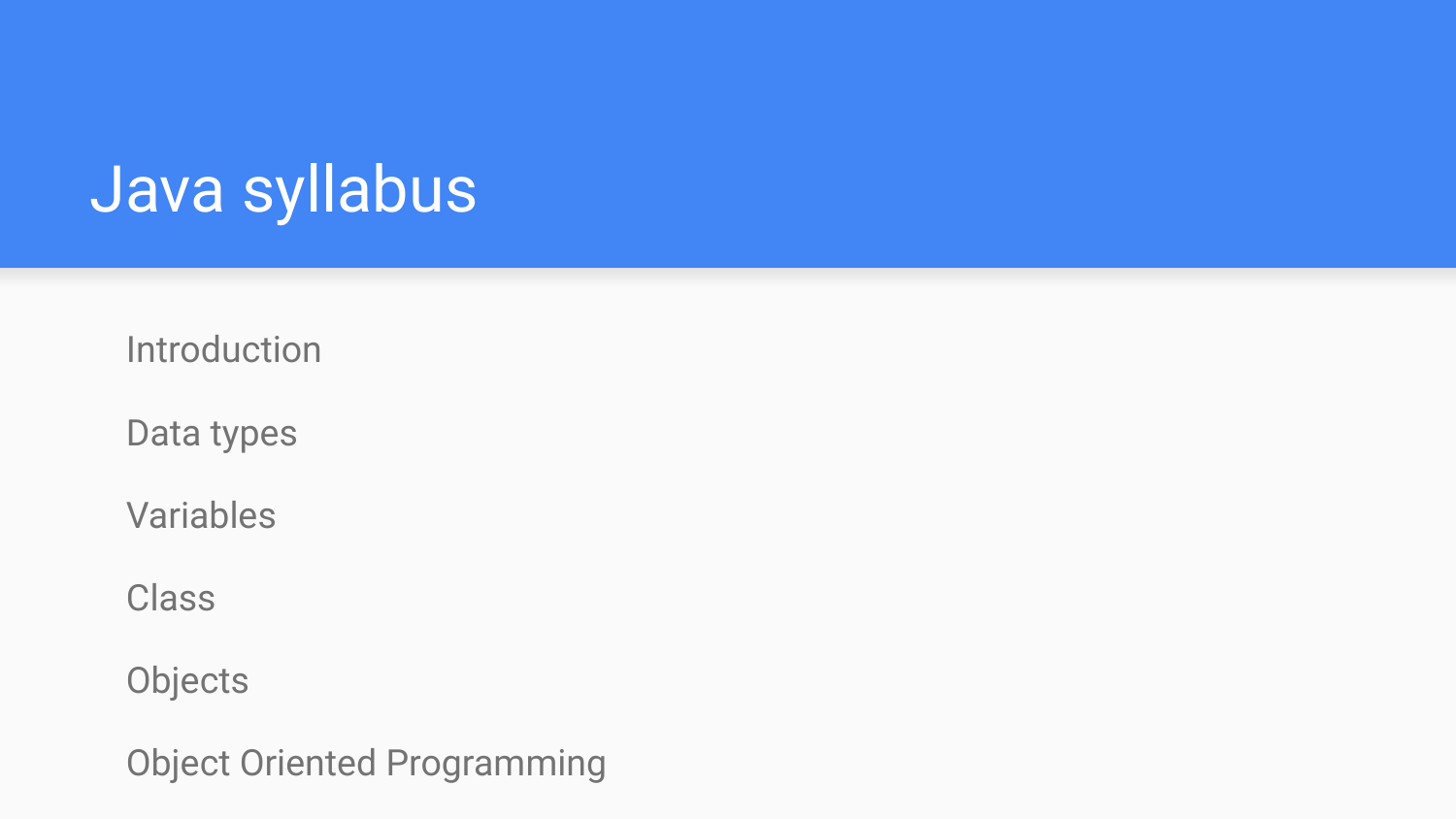

# Java syllabus
Introduction
Data types
Variables
Class
Objects
Object Oriented Programming
Exception Handling